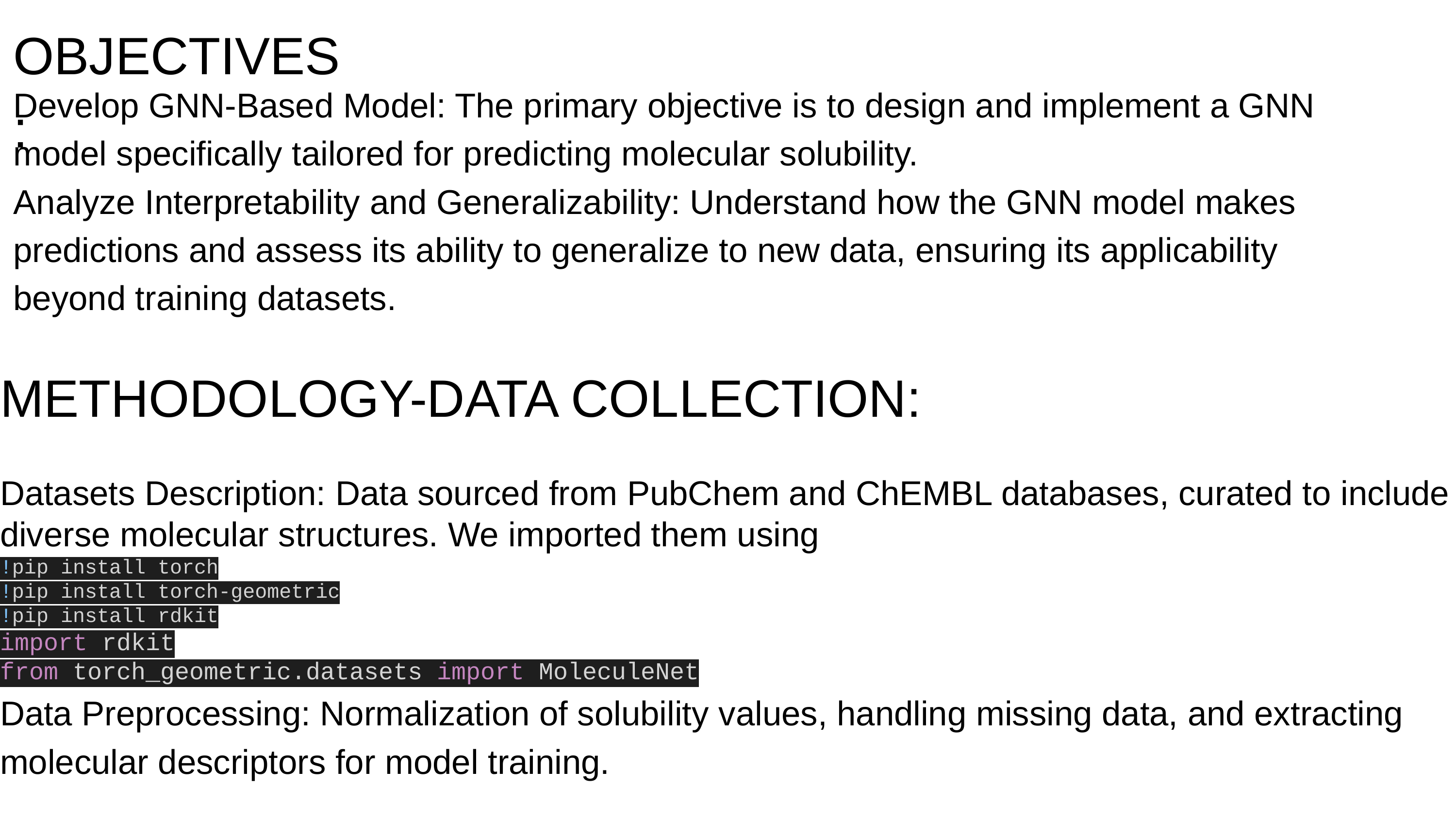

OBJECTIVES:
Develop GNN-Based Model: The primary objective is to design and implement a GNN model specifically tailored for predicting molecular solubility.
Analyze Interpretability and Generalizability: Understand how the GNN model makes predictions and assess its ability to generalize to new data, ensuring its applicability beyond training datasets.

METHODOLOGY-DATA COLLECTION:
Datasets Description: Data sourced from PubChem and ChEMBL databases, curated to include diverse molecular structures. We imported them using
!pip install torch
!pip install torch-geometric
!pip install rdkit
import rdkit
from torch_geometric.datasets import MoleculeNet
Data Preprocessing: Normalization of solubility values, handling missing data, and extracting molecular descriptors for model training.